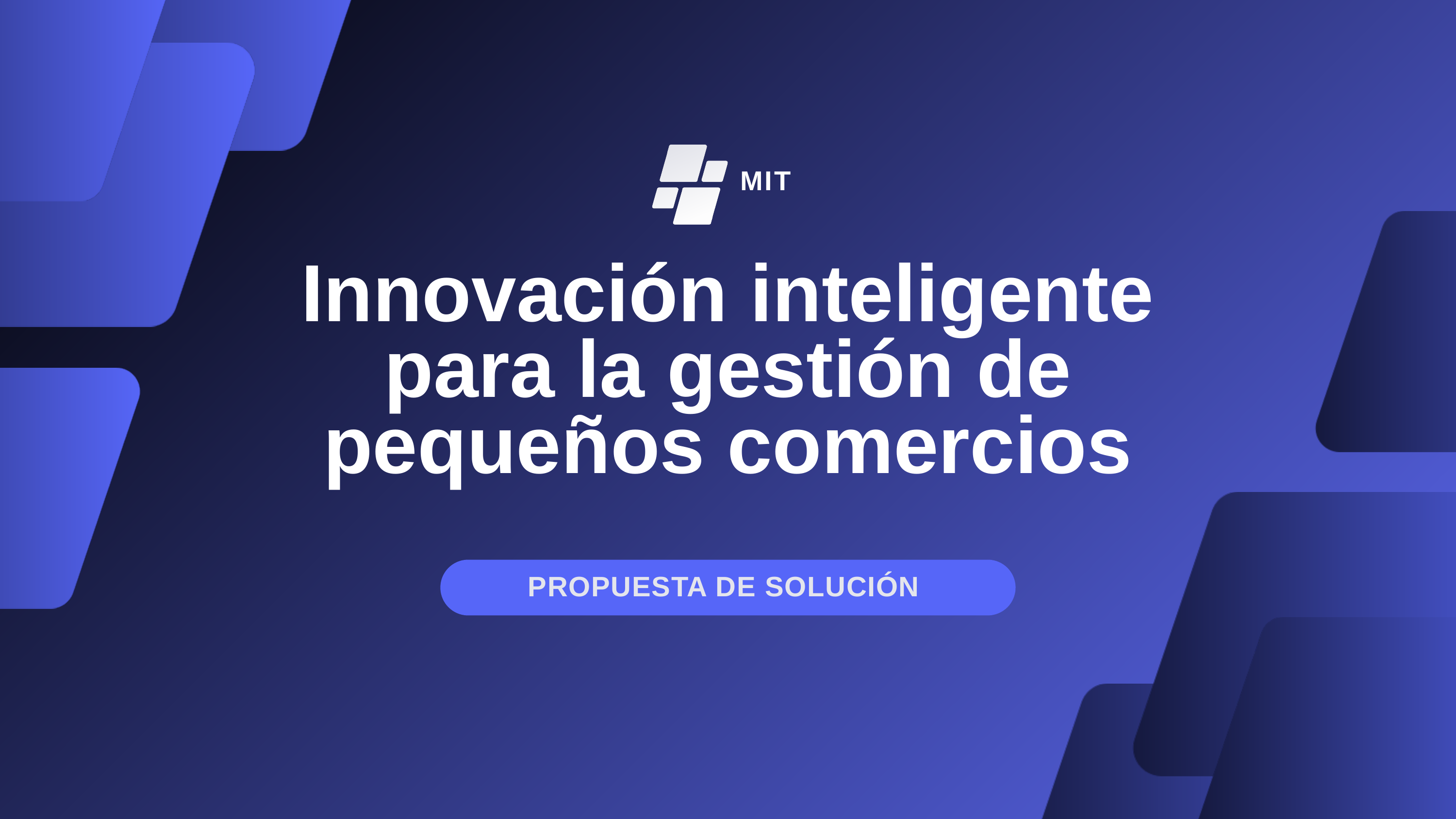

MIT

Innovación inteligente para la gestión de pequeños comercios

PROPUESTA DE SOLUCIÓN